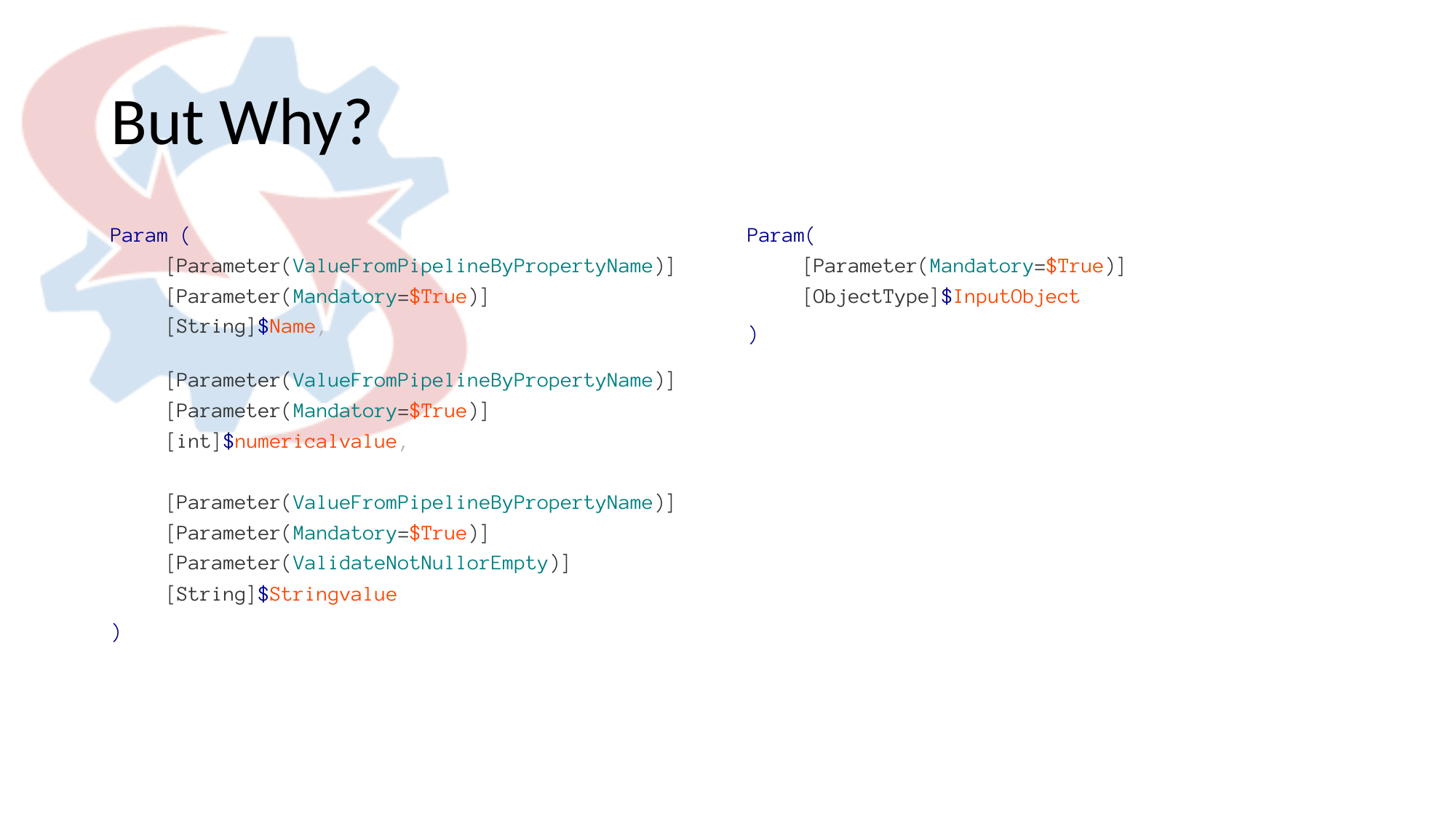

# But Why?
Param (
[Parameter(ValueFromPipelineByPropertyName)]
[Parameter(Mandatory=$True)]
[String]$Name,
[Parameter(ValueFromPipelineByPropertyName)]
[Parameter(Mandatory=$True)]
[int]$numericalvalue,

[Parameter(ValueFromPipelineByPropertyName)]
[Parameter(Mandatory=$True)]
[Parameter(ValidateNotNullorEmpty)]
[String]$Stringvalue
)
Param(
[Parameter(Mandatory=$True)]
[ObjectType]$InputObject
)